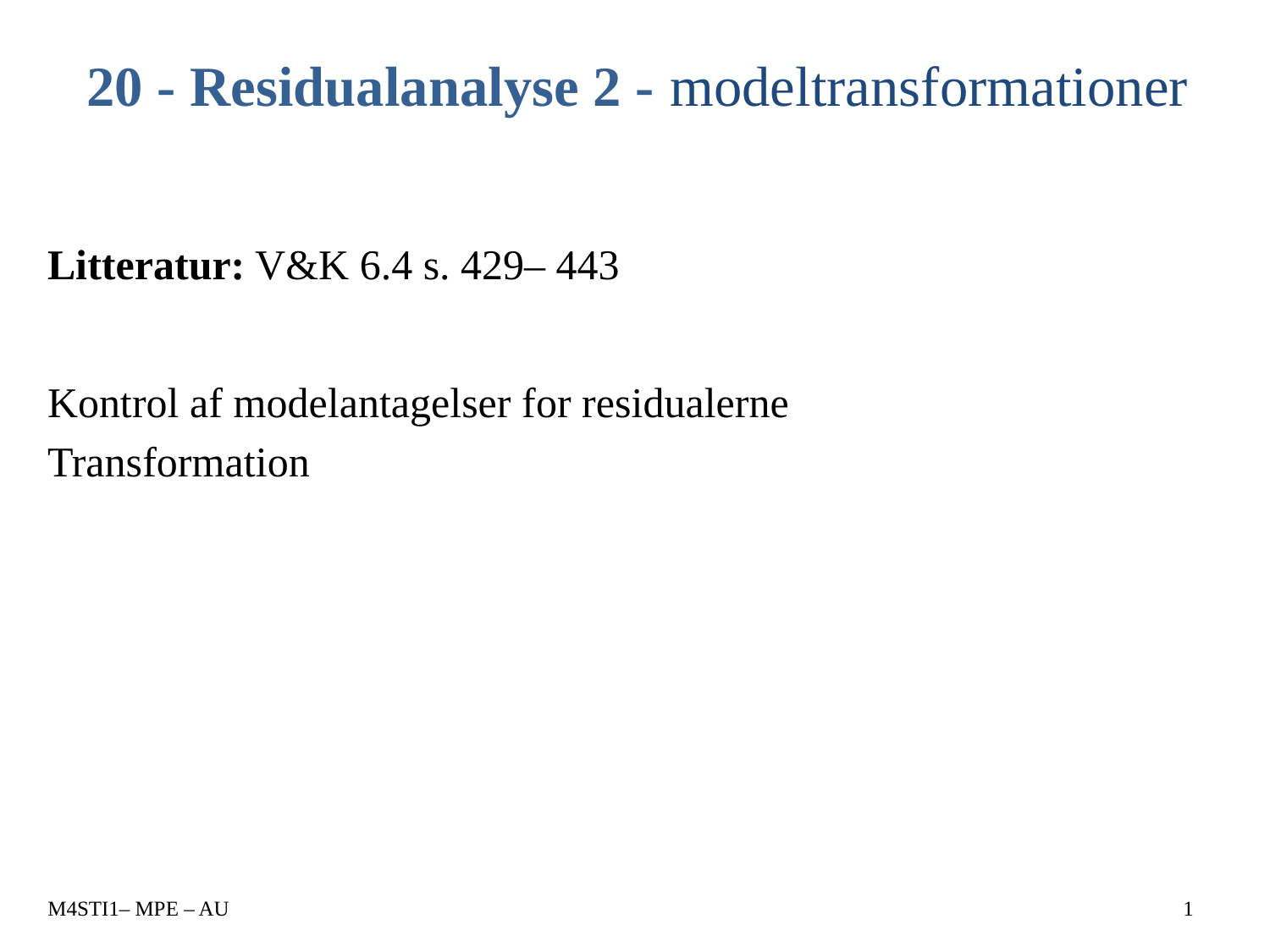

# 20 - Residualanalyse 2 - modeltransformationer

Litteratur: V&K 6.4 s. 429– 443

Kontrol af modelantagelser for residualerne
Transformation

M4STI1– MPE – AU

1